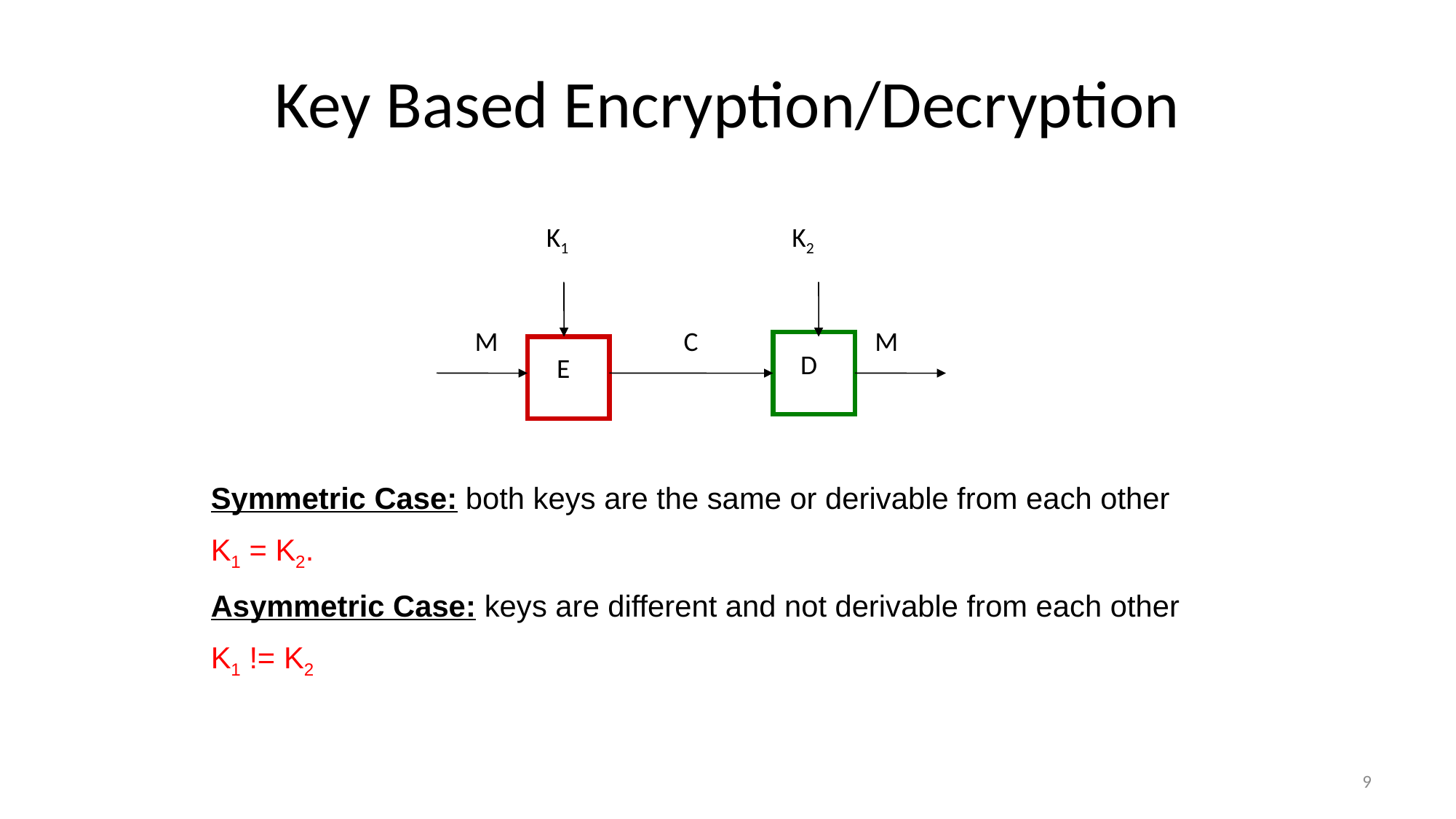

# Key Based Encryption/Decryption
K1
K2

M
C
M

D
E

Symmetric Case: both keys are the same or derivable from each other
K1 = K2.
Asymmetric Case: keys are different and not derivable from each other
K1 != K2

9